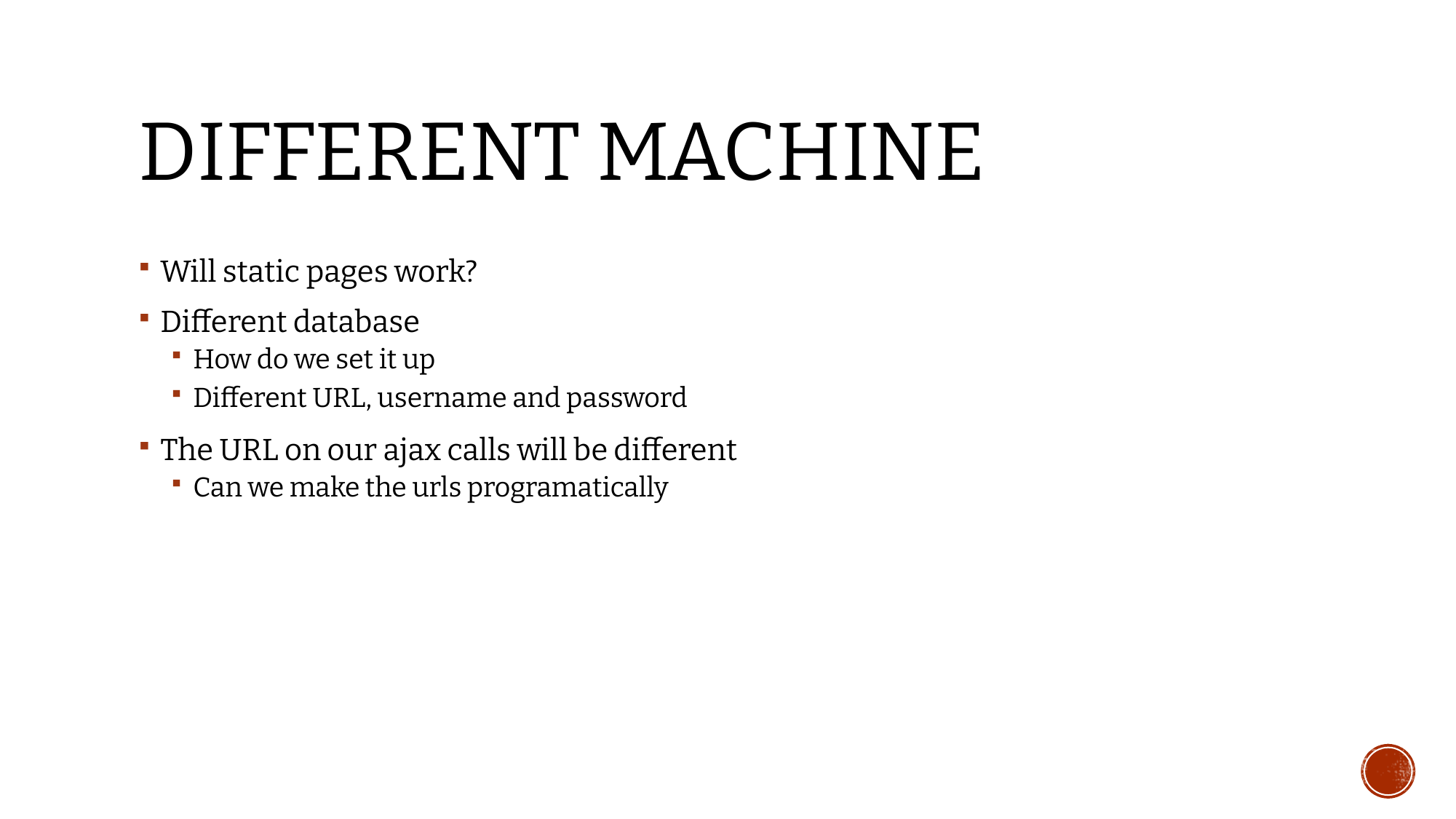

# Different machine
Will static pages work?
Different database
How do we set it up
Different URL, username and password
The URL on our ajax calls will be different
Can we make the urls programatically